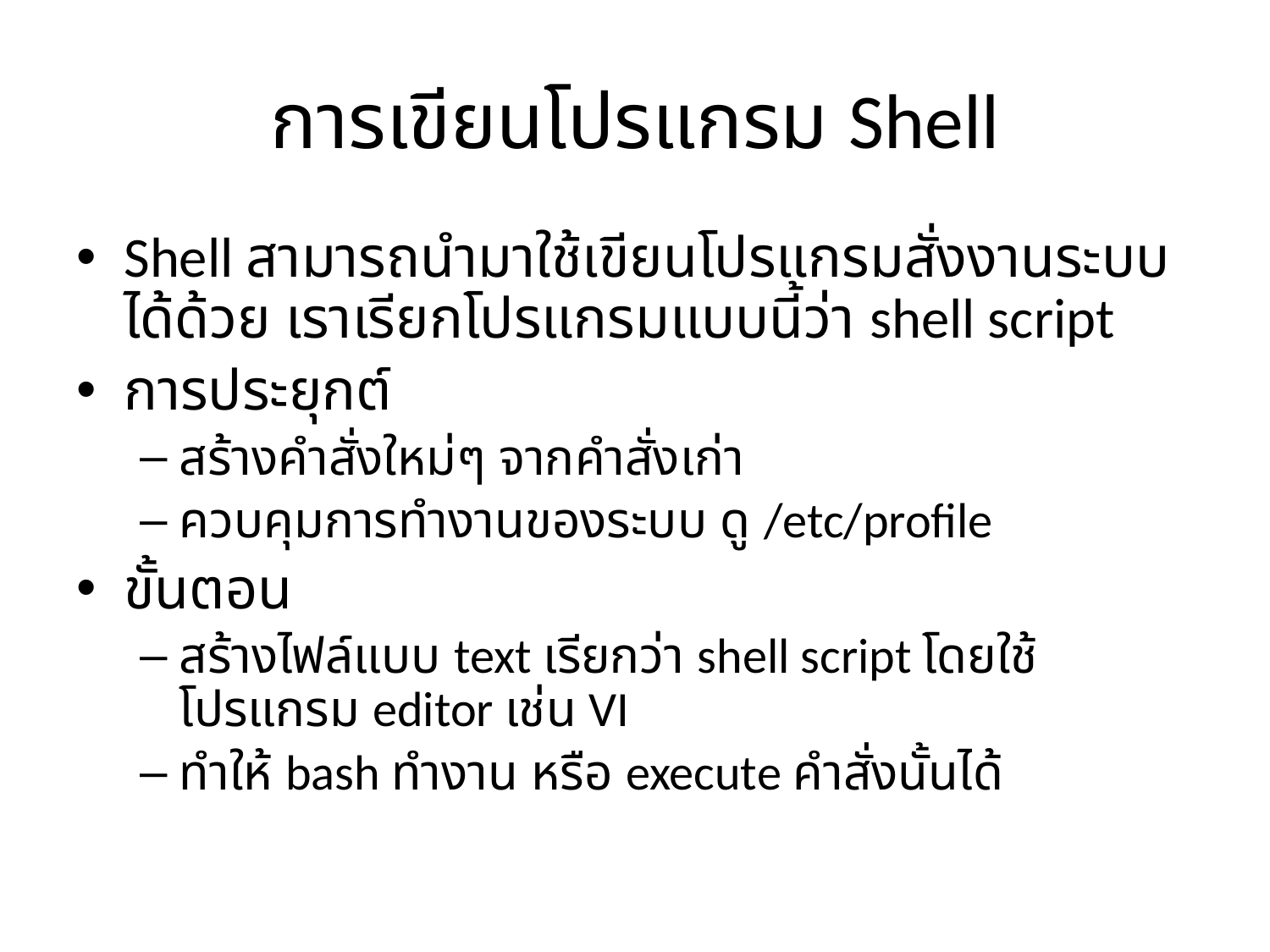

# การเขียนโปรแกรม Shell
Shell สามารถนำมาใช้เขียนโปรแกรมสั่งงานระบบได้ด้วย เราเรียกโปรแกรมแบบนี้ว่า shell script
การประยุกต์
สร้างคำสั่งใหม่ๆ จากคำสั่งเก่า
ควบคุมการทำงานของระบบ ดู /etc/profile
ขั้นตอน
สร้างไฟล์แบบ text เรียกว่า shell script โดยใช้โปรแกรม editor เช่น VI
ทำให้ bash ทำงาน หรือ execute คำสั่งนั้นได้